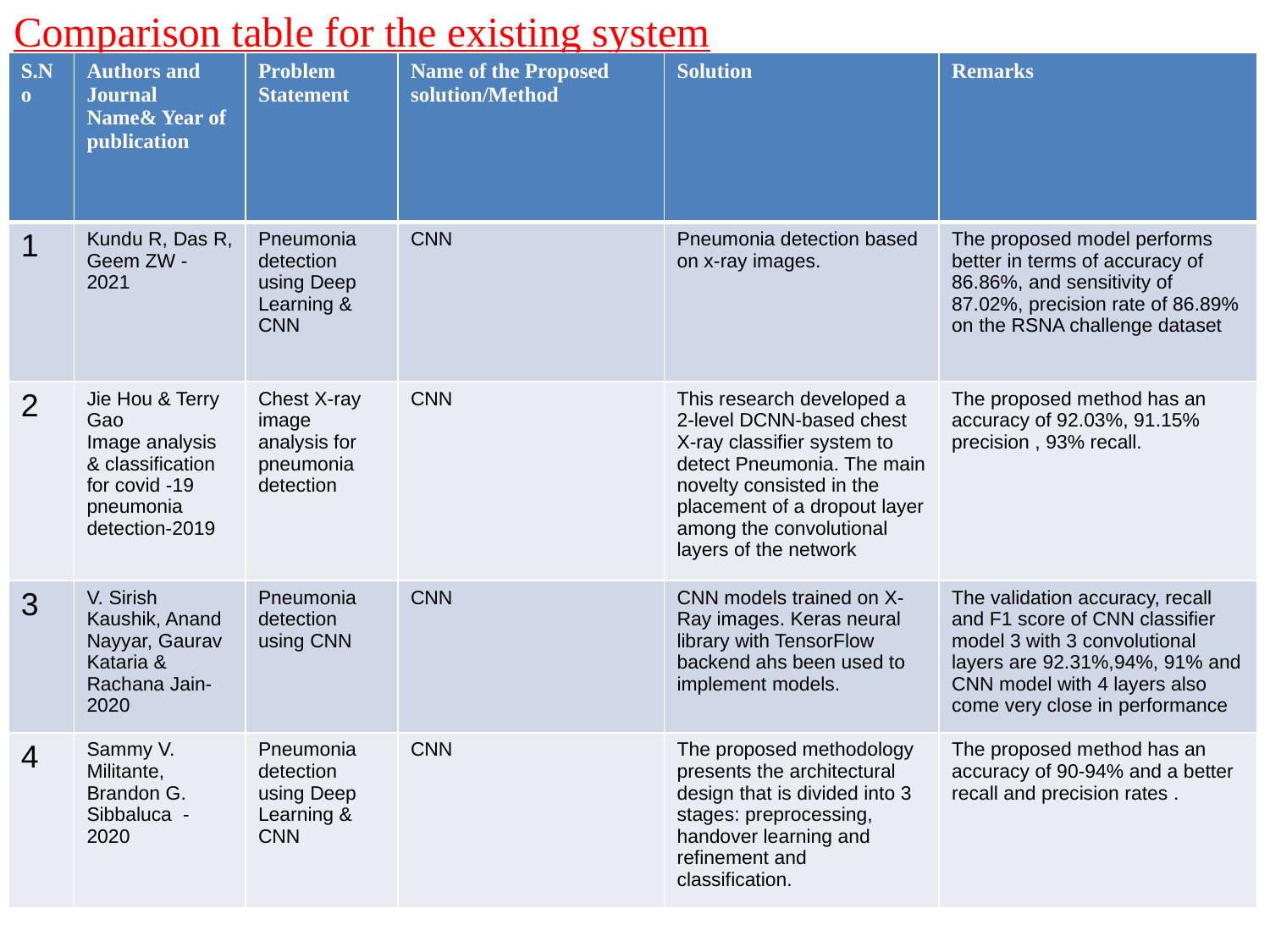

Comparison table for the existing system
| S.No | Authors and Journal Name& Year of publication | Problem Statement | Name of the Proposed solution/Method | Solution | Remarks |
| --- | --- | --- | --- | --- | --- |
| 1 | Kundu R, Das R, Geem ZW - 2021 | Pneumonia detection using Deep Learning & CNN | CNN | Pneumonia detection based on x-ray images. | The proposed model performs better in terms of accuracy of 86.86%, and sensitivity of 87.02%, precision rate of 86.89% on the RSNA challenge dataset |
| 2 | Jie Hou & Terry Gao Image analysis & classification for covid -19 pneumonia detection-2019 | Chest X-ray image analysis for pneumonia detection | CNN | This research developed a 2-level DCNN-based chest X-ray classifier system to detect Pneumonia. The main novelty consisted in the placement of a dropout layer among the convolutional layers of the network | The proposed method has an accuracy of 92.03%, 91.15% precision , 93% recall. |
| 3 | V. Sirish Kaushik, Anand Nayyar, Gaurav Kataria & Rachana Jain-2020 | Pneumonia detection using CNN | CNN | CNN models trained on X-Ray images. Keras neural library with TensorFlow backend ahs been used to implement models. | The validation accuracy, recall and F1 score of CNN classifier model 3 with 3 convolutional layers are 92.31%,94%, 91% and CNN model with 4 layers also come very close in performance |
| 4 | Sammy V. Militante, Brandon G. Sibbaluca - 2020 | Pneumonia detection using Deep Learning & CNN | CNN | The proposed methodology presents the architectural design that is divided into 3 stages: preprocessing, handover learning and refinement and classification. | The proposed method has an accuracy of 90-94% and a better recall and precision rates . |